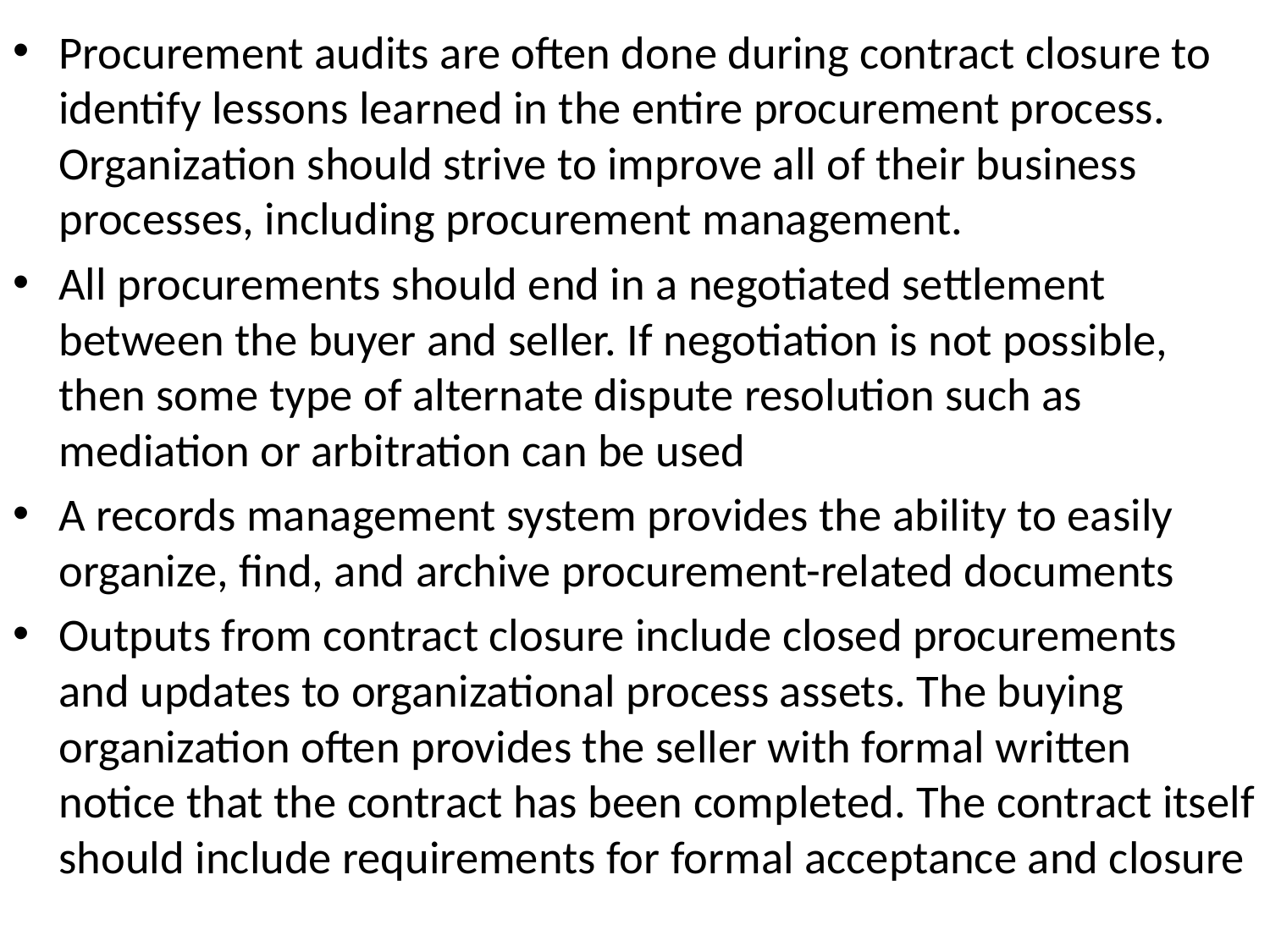

Procurement audits are often done during contract closure to identify lessons learned in the entire procurement process. Organization should strive to improve all of their business processes, including procurement management.
All procurements should end in a negotiated settlement between the buyer and seller. If negotiation is not possible, then some type of alternate dispute resolution such as mediation or arbitration can be used
A records management system provides the ability to easily organize, find, and archive procurement-related documents
Outputs from contract closure include closed procurements and updates to organizational process assets. The buying organization often provides the seller with formal written notice that the contract has been completed. The contract itself should include requirements for formal acceptance and closure